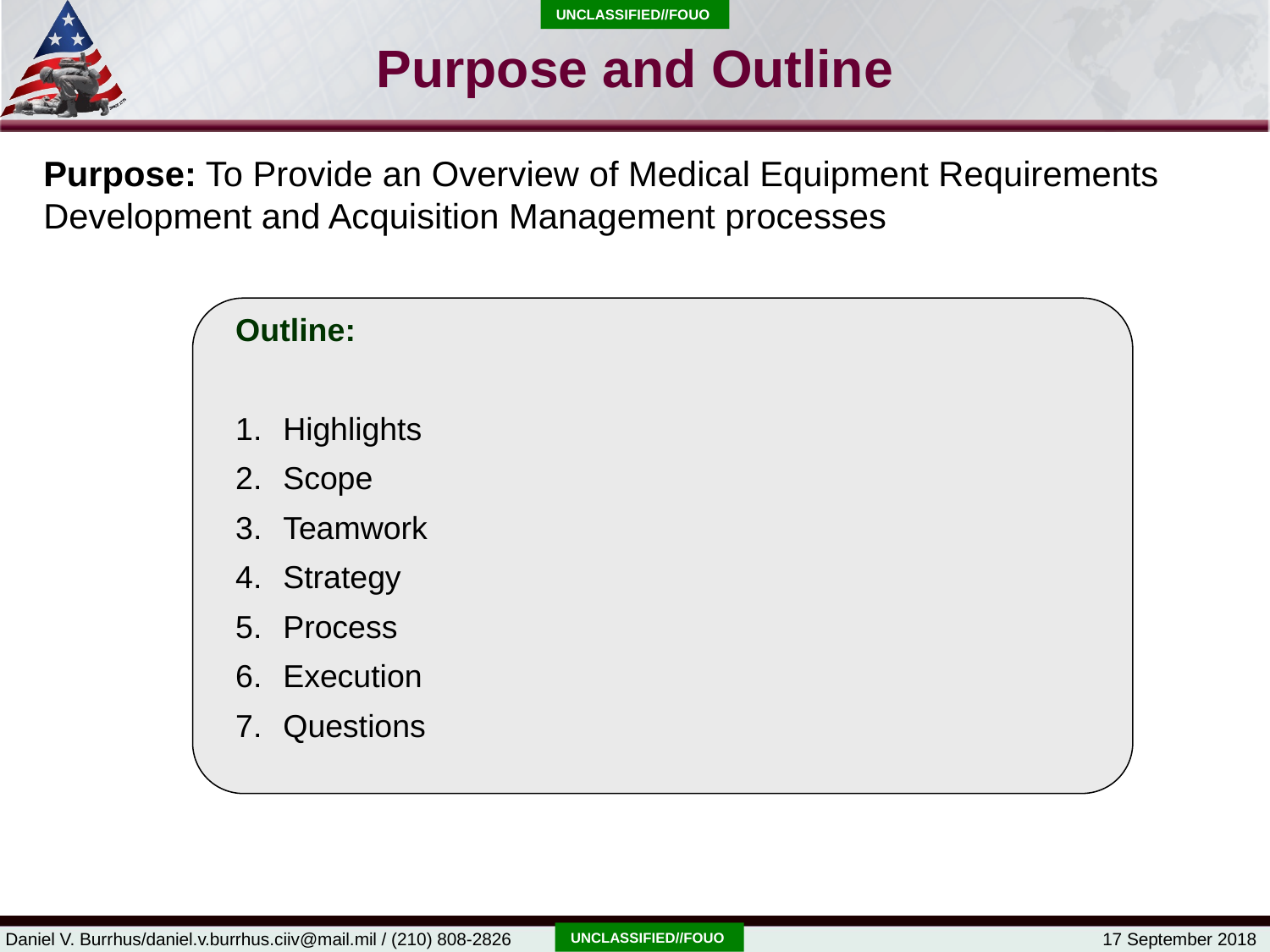

Unclassified//FOUO
# Purpose and Outline
Purpose: To Provide an Overview of Medical Equipment Requirements Development and Acquisition Management processes
Outline:

Highlights
Scope
Teamwork
Strategy
Process
Execution
Questions

Unclassified//FOUO